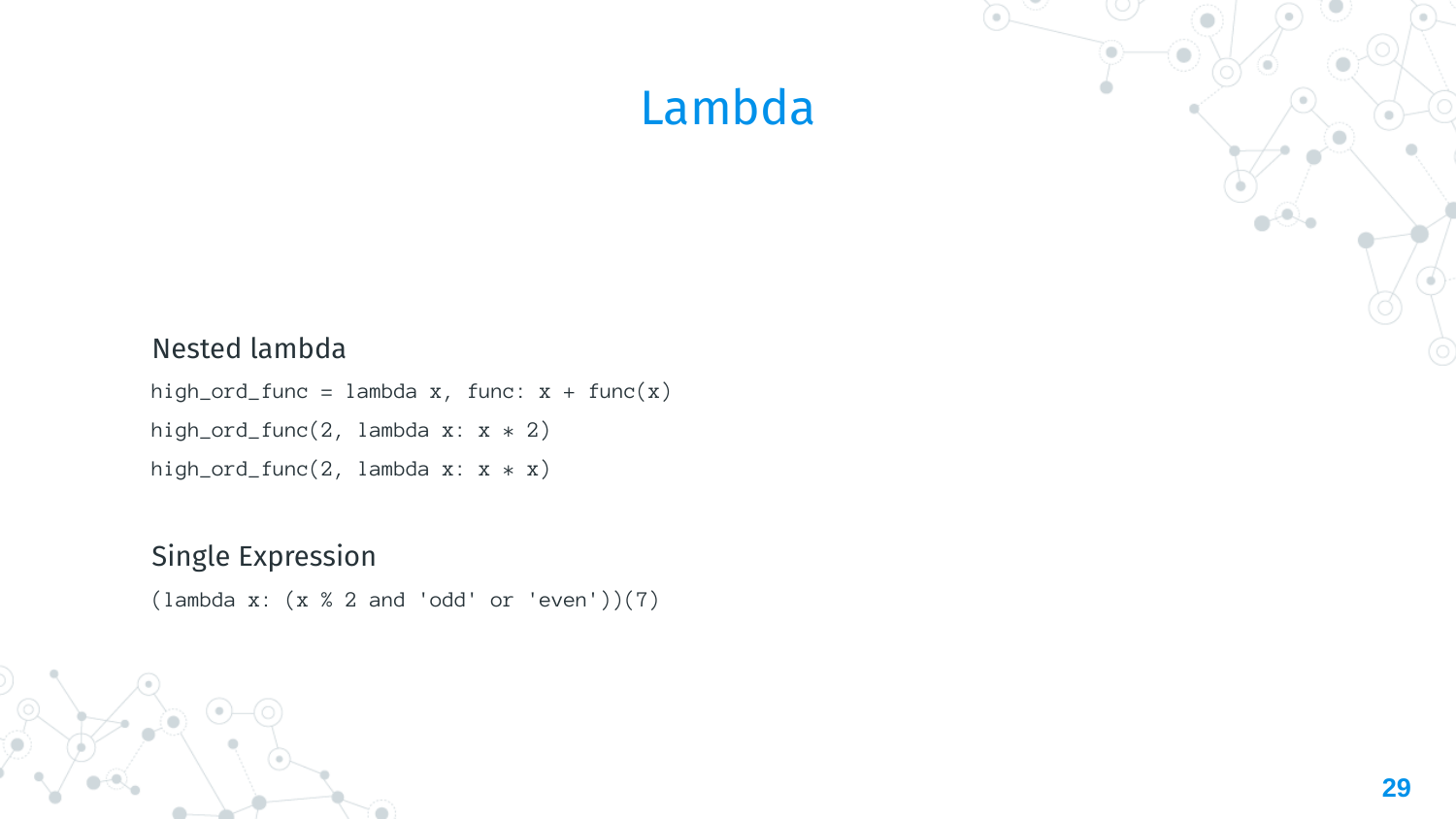

# Lambda
Nested lambda
high_ord_func = lambda x, func: x + func(x)
high_ord_func(2, lambda x: x * 2)
high_ord_func(2, lambda x: x * x)

Single Expression
(lambda x: (x % 2 and 'odd' or 'even'))(7)
29